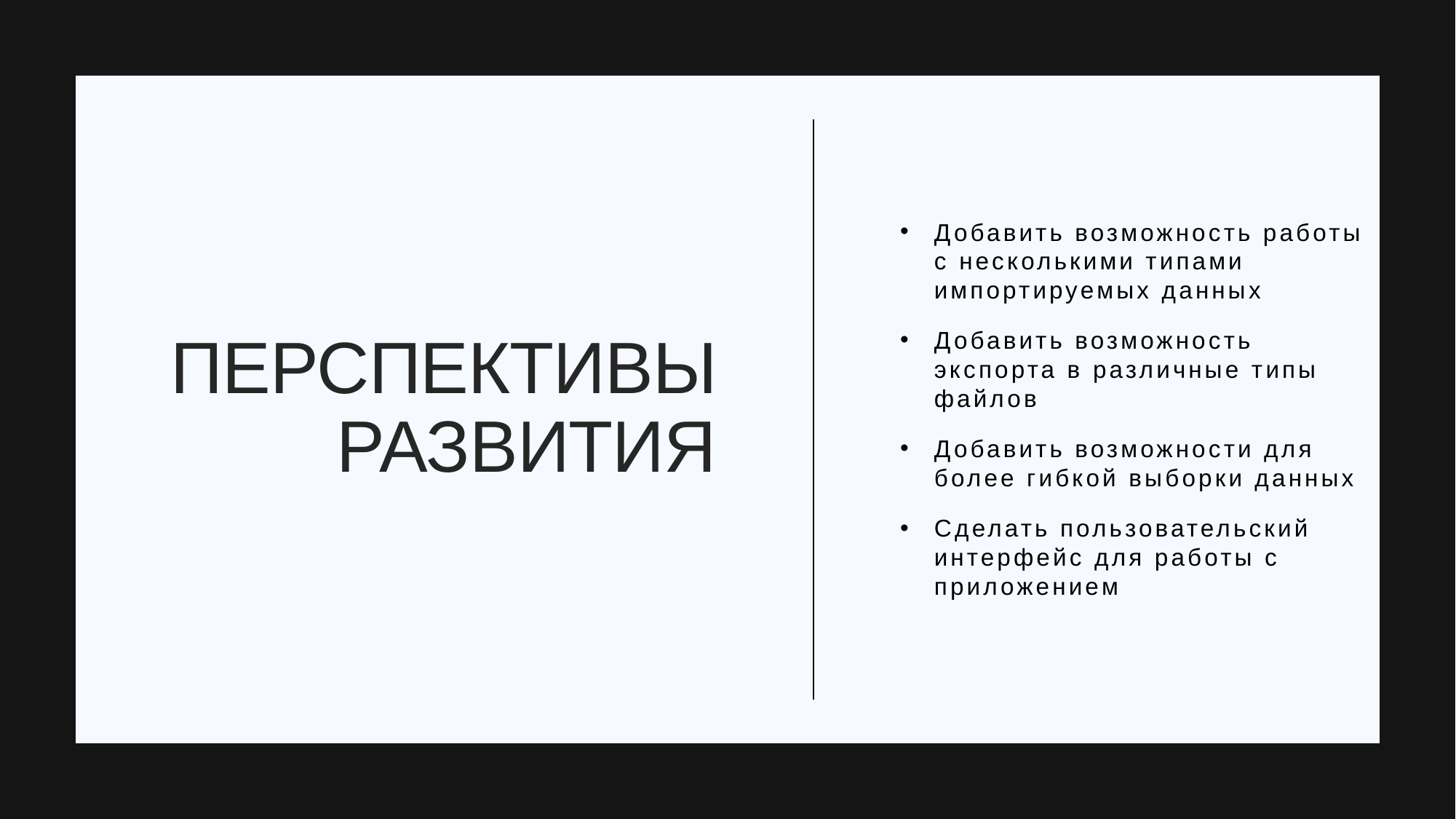

Добавить возможность работы с несколькими типами импортируемых данных
Добавить возможность экспорта в различные типы файлов
Добавить возможности для более гибкой выборки данных
Сделать пользовательский интерфейс для работы с приложением
# Перспективы развития